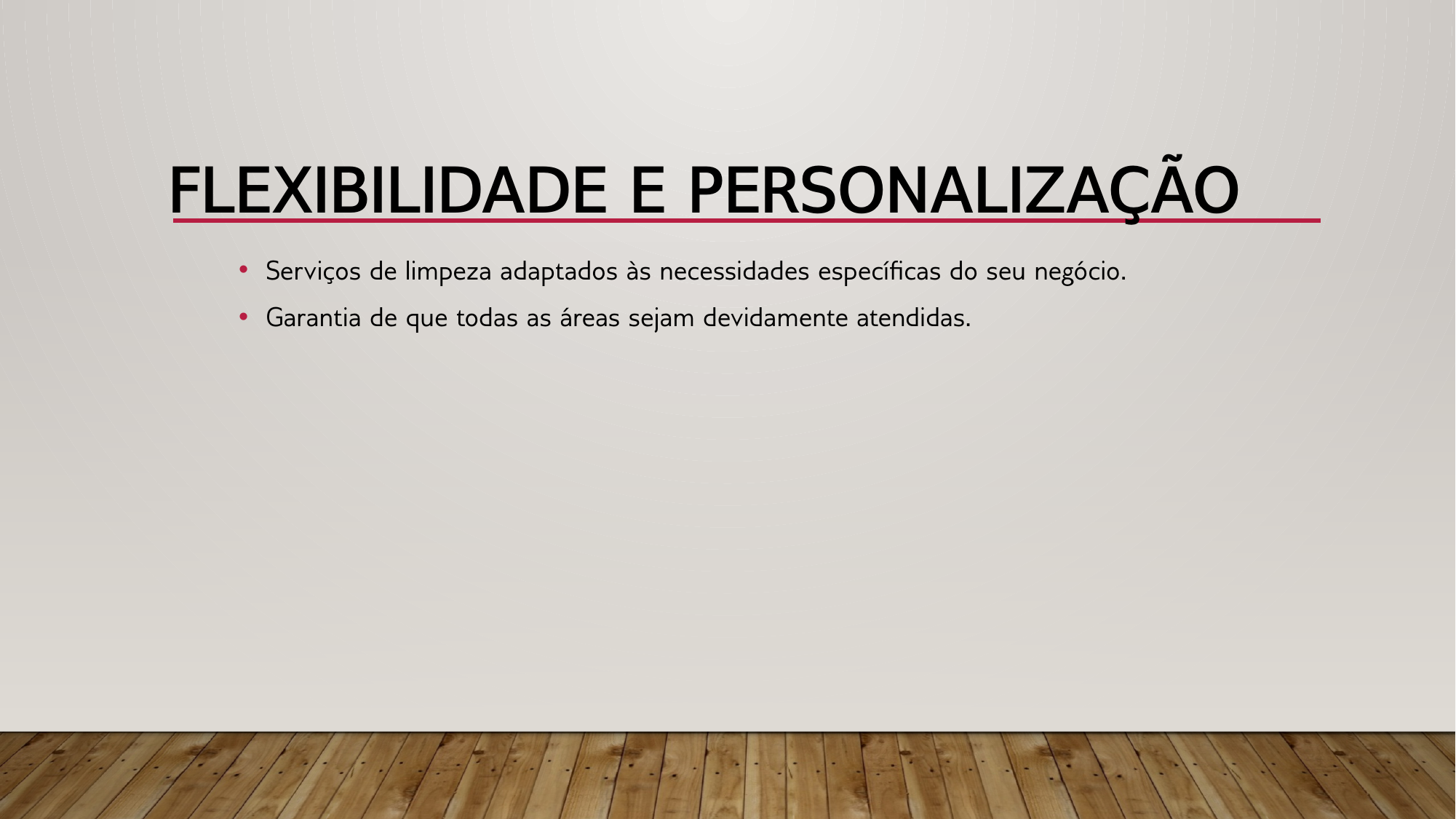

# Flexibilidade e Personalização
Serviços de limpeza adaptados às necessidades específicas do seu negócio.
Garantia de que todas as áreas sejam devidamente atendidas.